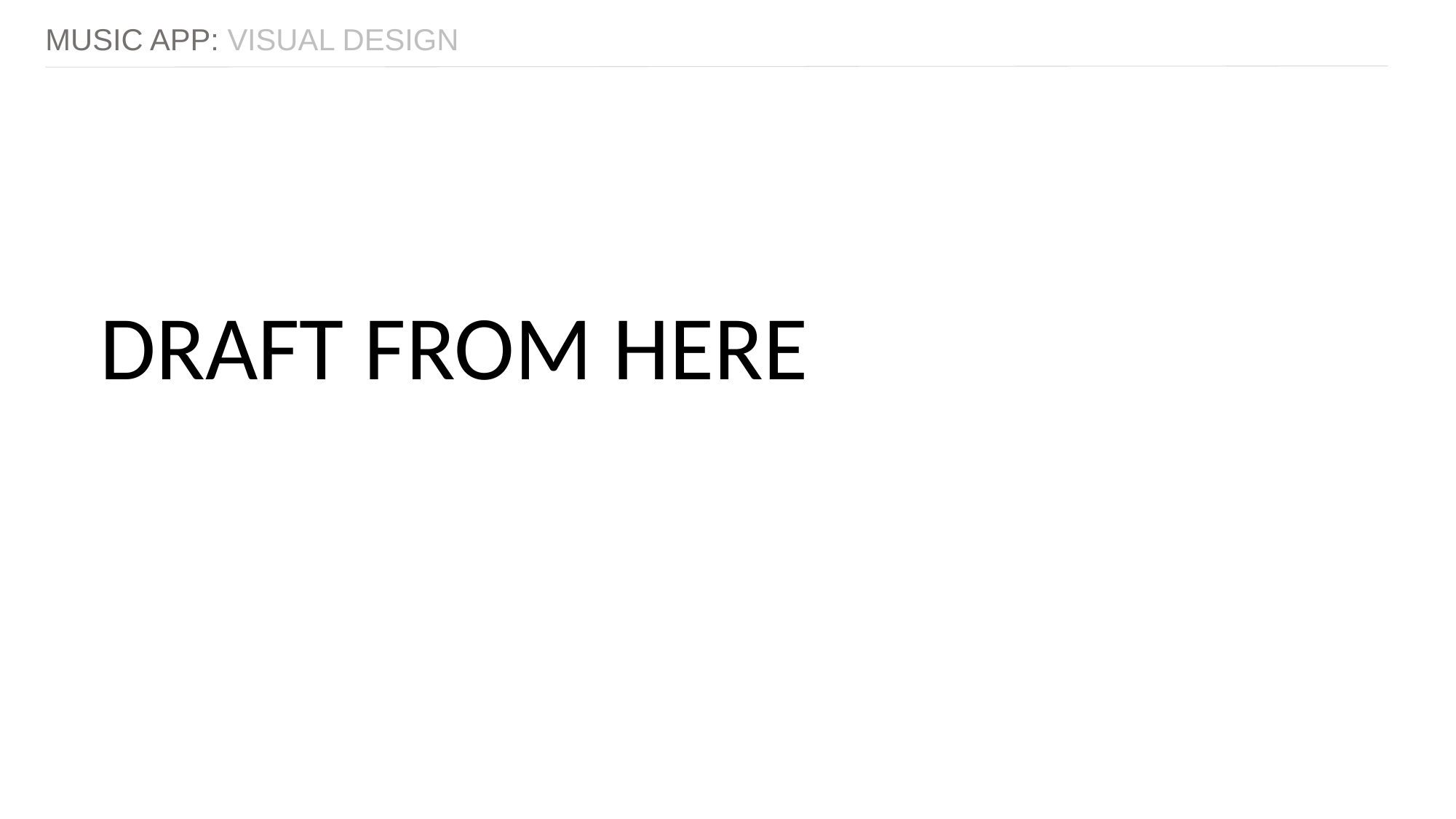

MUSIC APP: VISUAL DESIGN
# DRAFT FROM HERE